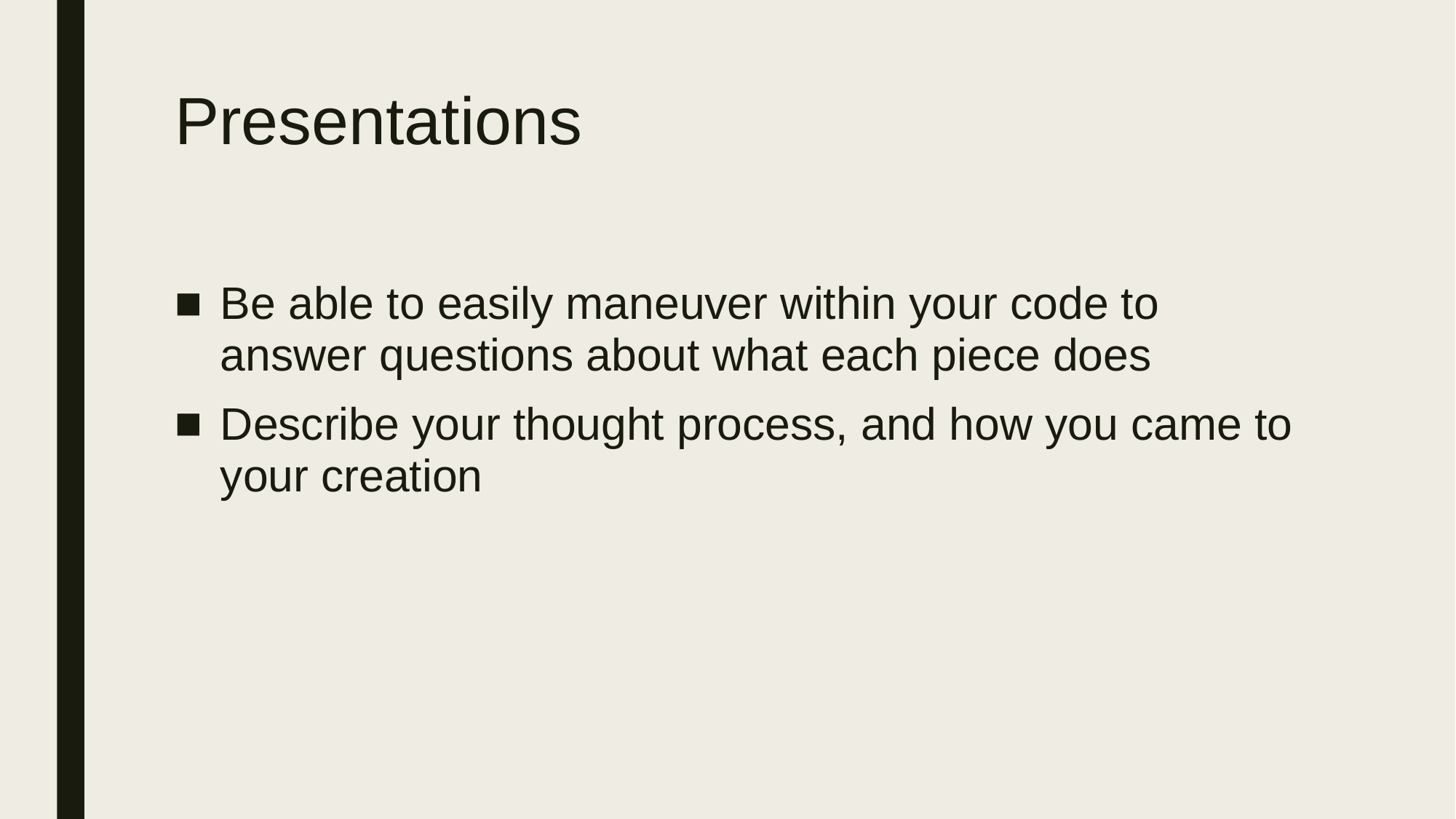

# Presentations
Be able to easily maneuver within your code to answer questions about what each piece does
Describe your thought process, and how you came to your creation